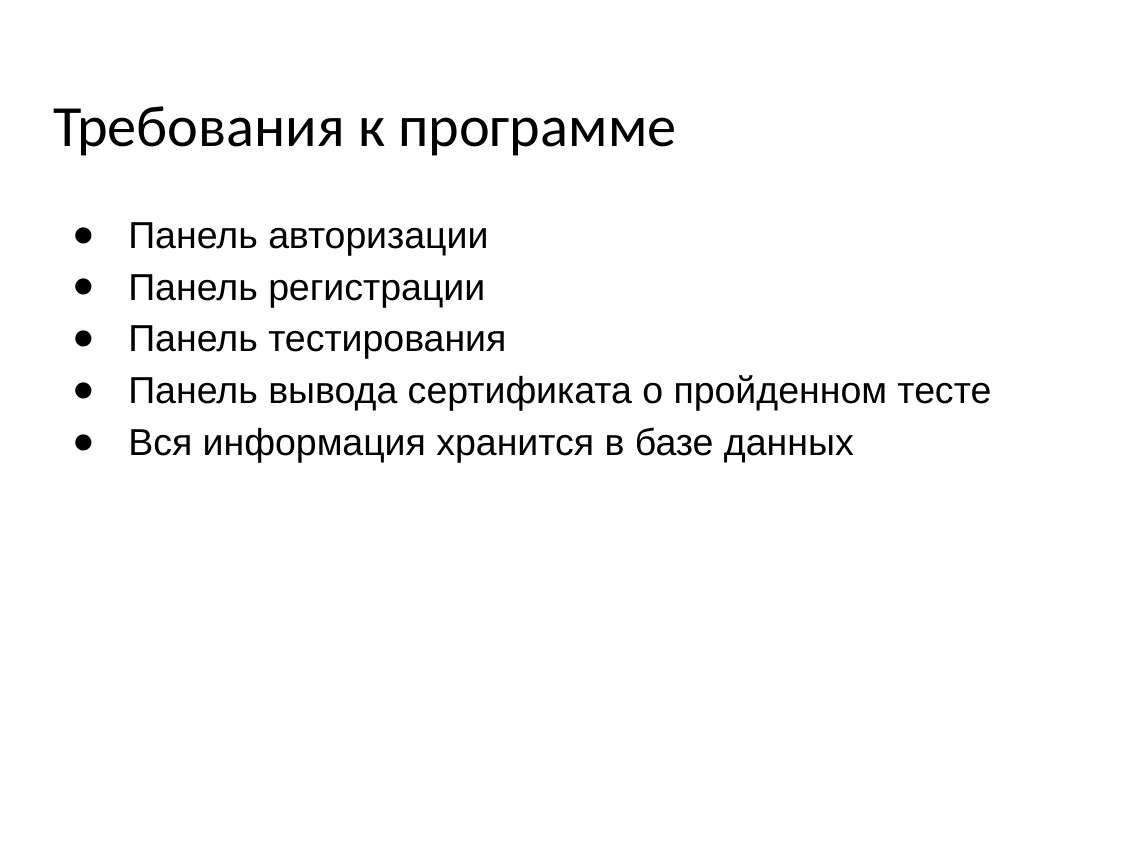

# Требования к программе
Панель авторизации
Панель регистрации
Панель тестирования
Панель вывода сертификата о пройденном тесте
Вся информация хранится в базе данных